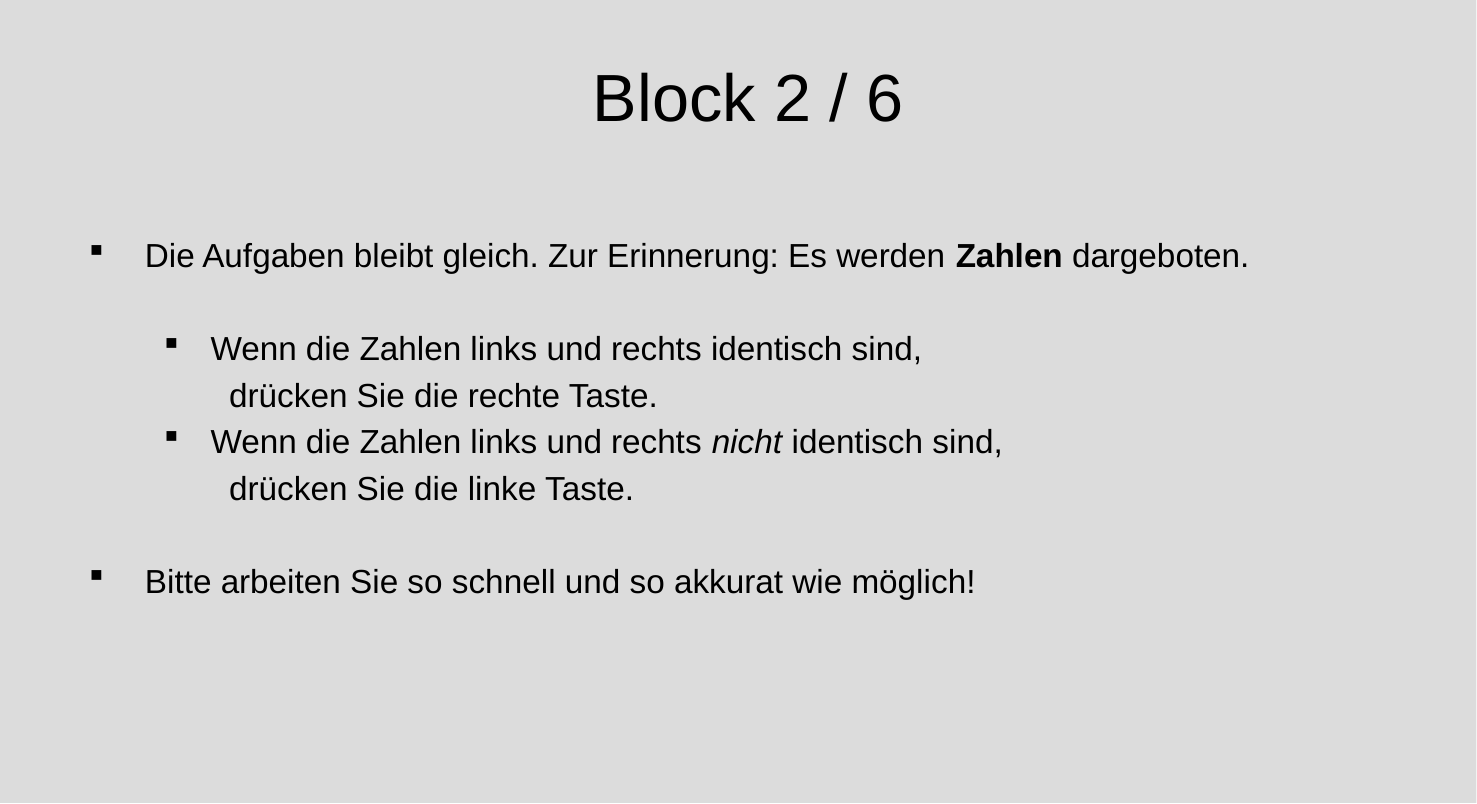

Block 2 / 6

Die Aufgaben bleibt gleich. Zur Erinnerung: Es werden Zahlen dargeboten.

Wenn die Zahlen links und rechts identisch sind,
	  drücken Sie die rechte Taste.
Wenn die Zahlen links und rechts nicht identisch sind,
	  drücken Sie die linke Taste.

Bitte arbeiten Sie so schnell und so akkurat wie möglich!